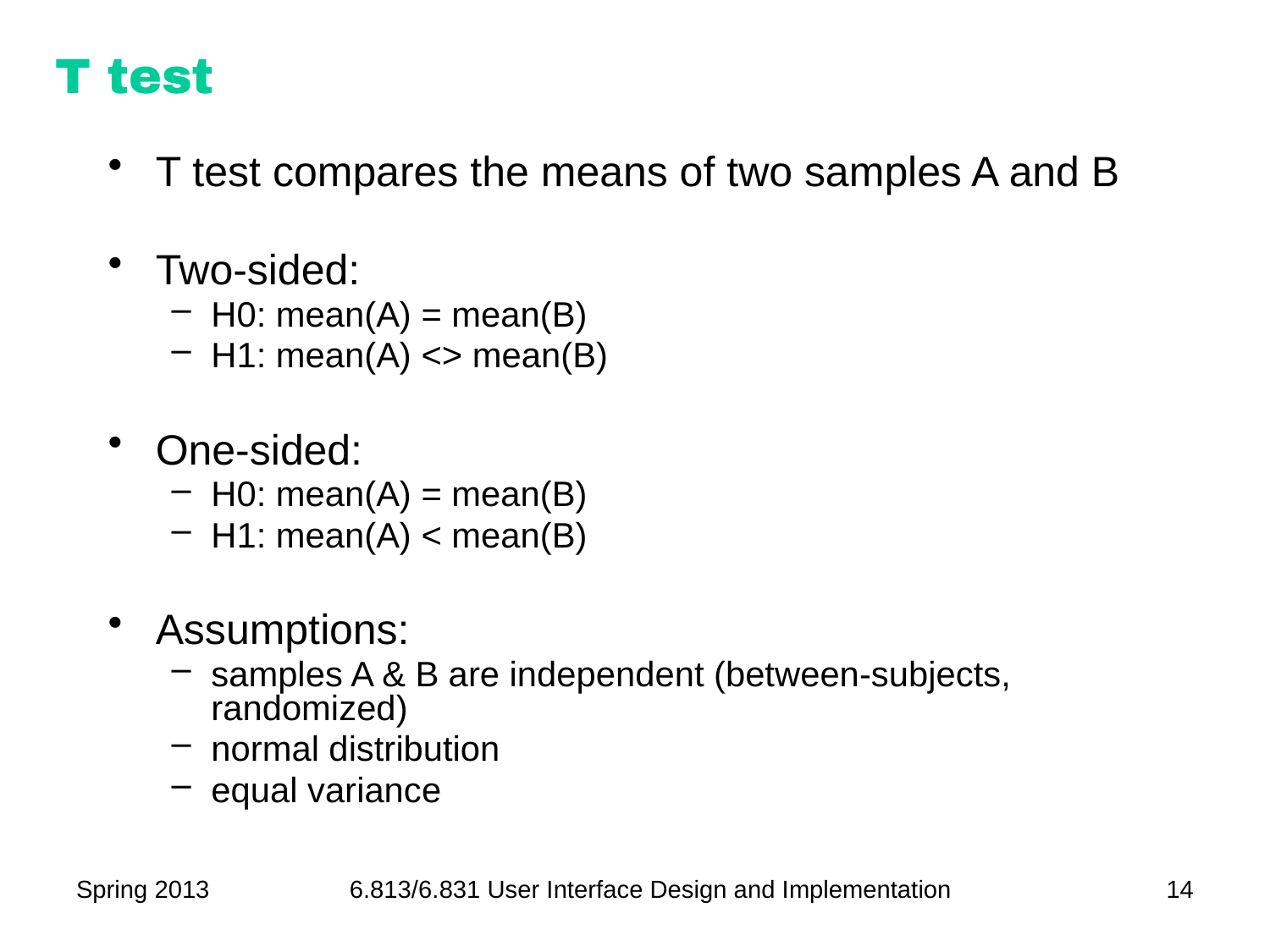

# T test
T test compares the means of two samples A and B

Two-sided:
H0: mean(A) = mean(B)
H1: mean(A) <> mean(B)

One-sided:
H0: mean(A) = mean(B)
H1: mean(A) < mean(B)

Assumptions:
samples A & B are independent (between-subjects, randomized)
normal distribution
equal variance
Spring 2013
6.813/6.831 User Interface Design and Implementation
14